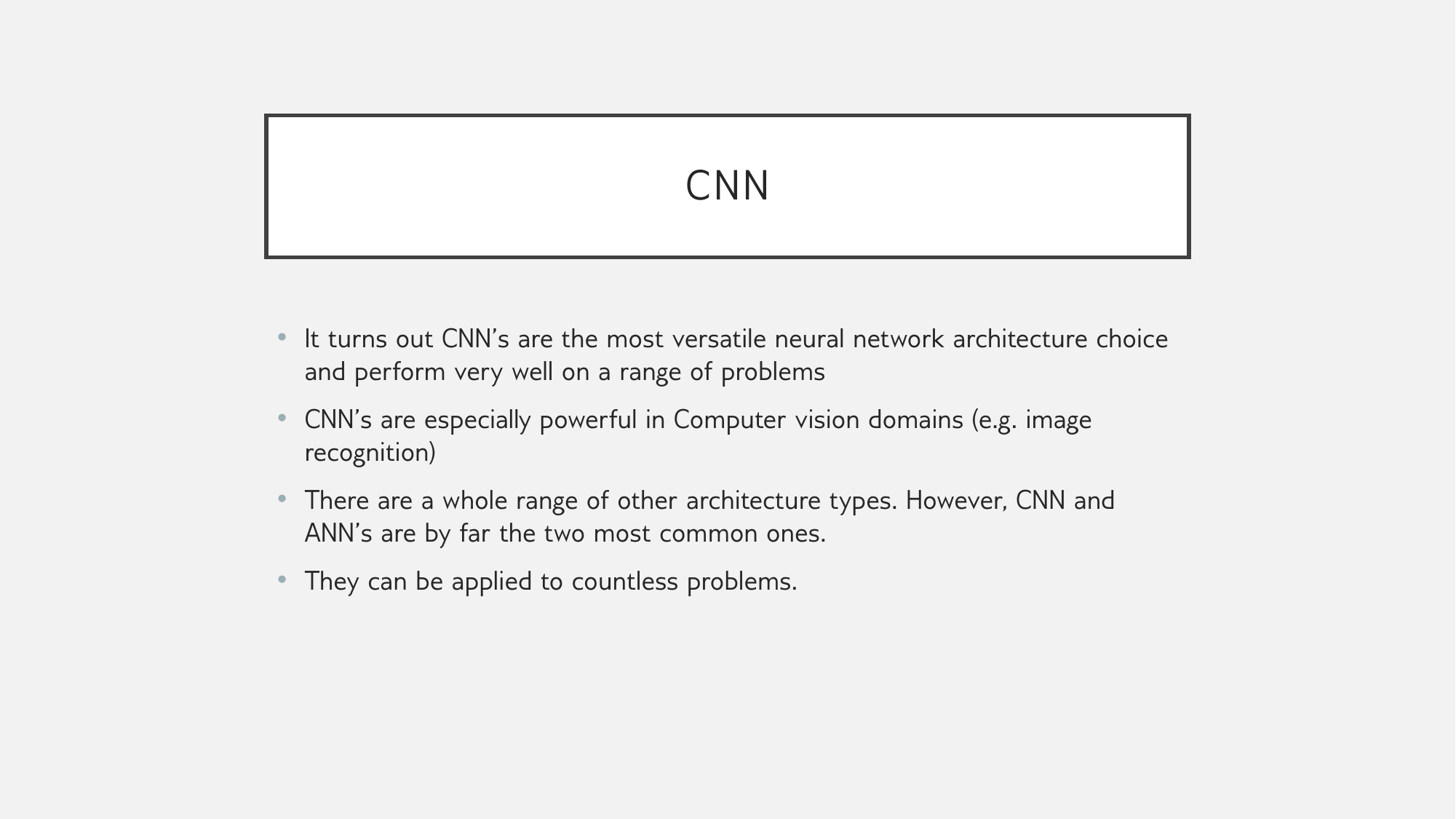

# CNN
It turns out CNN’s are the most versatile neural network architecture choice and perform very well on a range of problems
CNN’s are especially powerful in Computer vision domains (e.g. image recognition)
There are a whole range of other architecture types. However, CNN and ANN’s are by far the two most common ones.
They can be applied to countless problems.